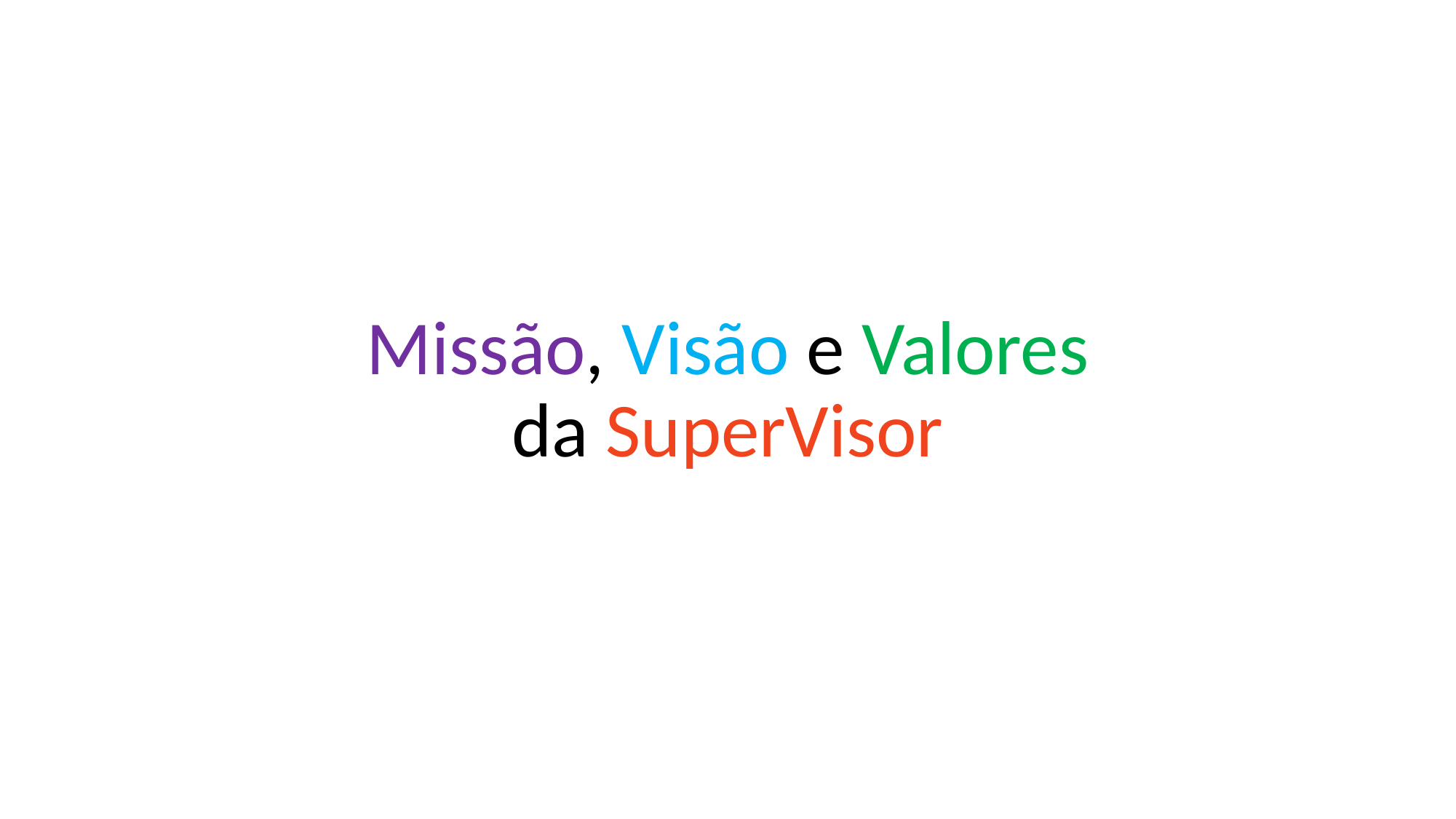

# Missão, Visão e Valores da SuperVisor